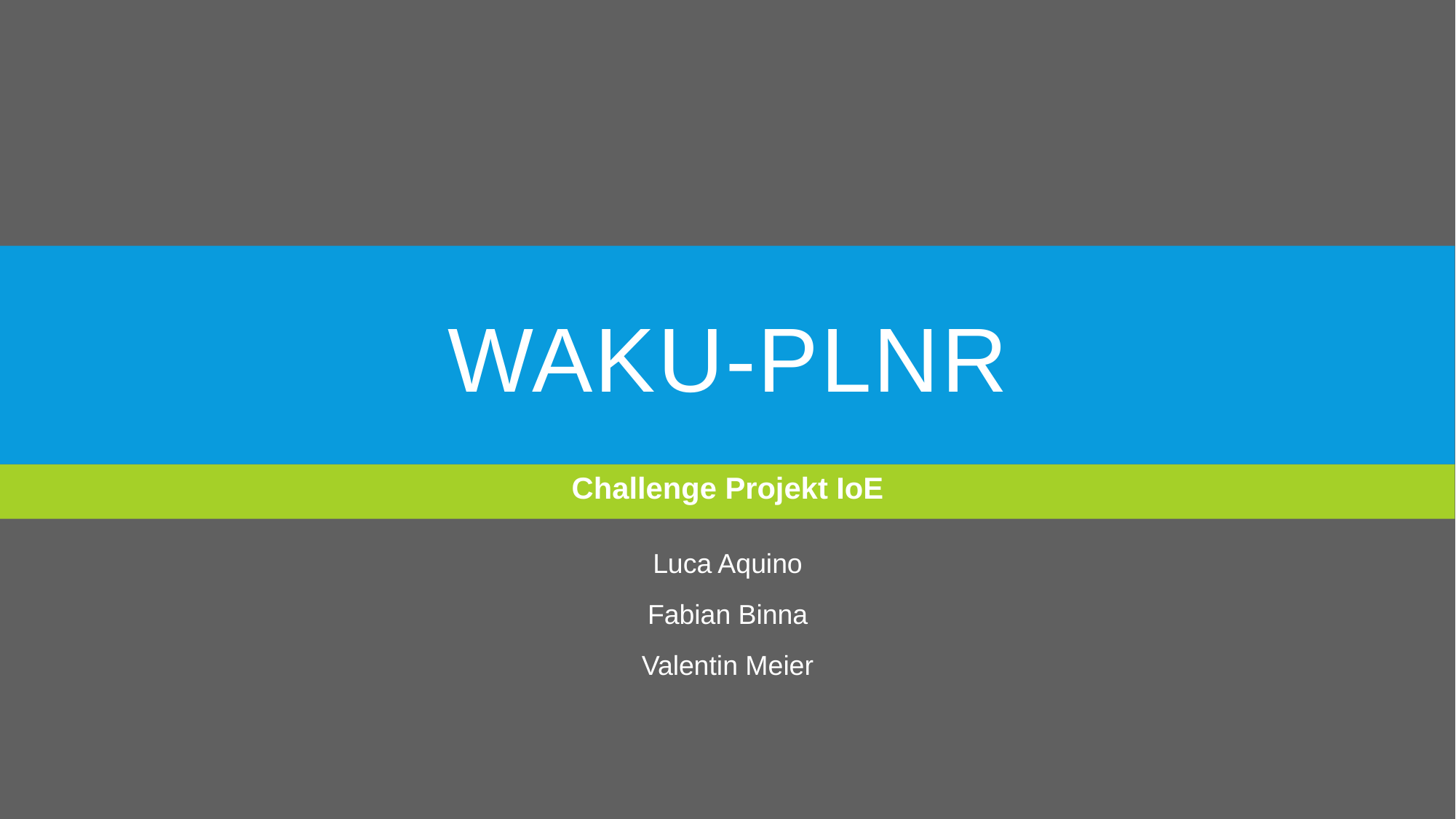

# waku-plnr
Challenge Projekt IoE
Luca Aquino
Fabian Binna
Valentin Meier